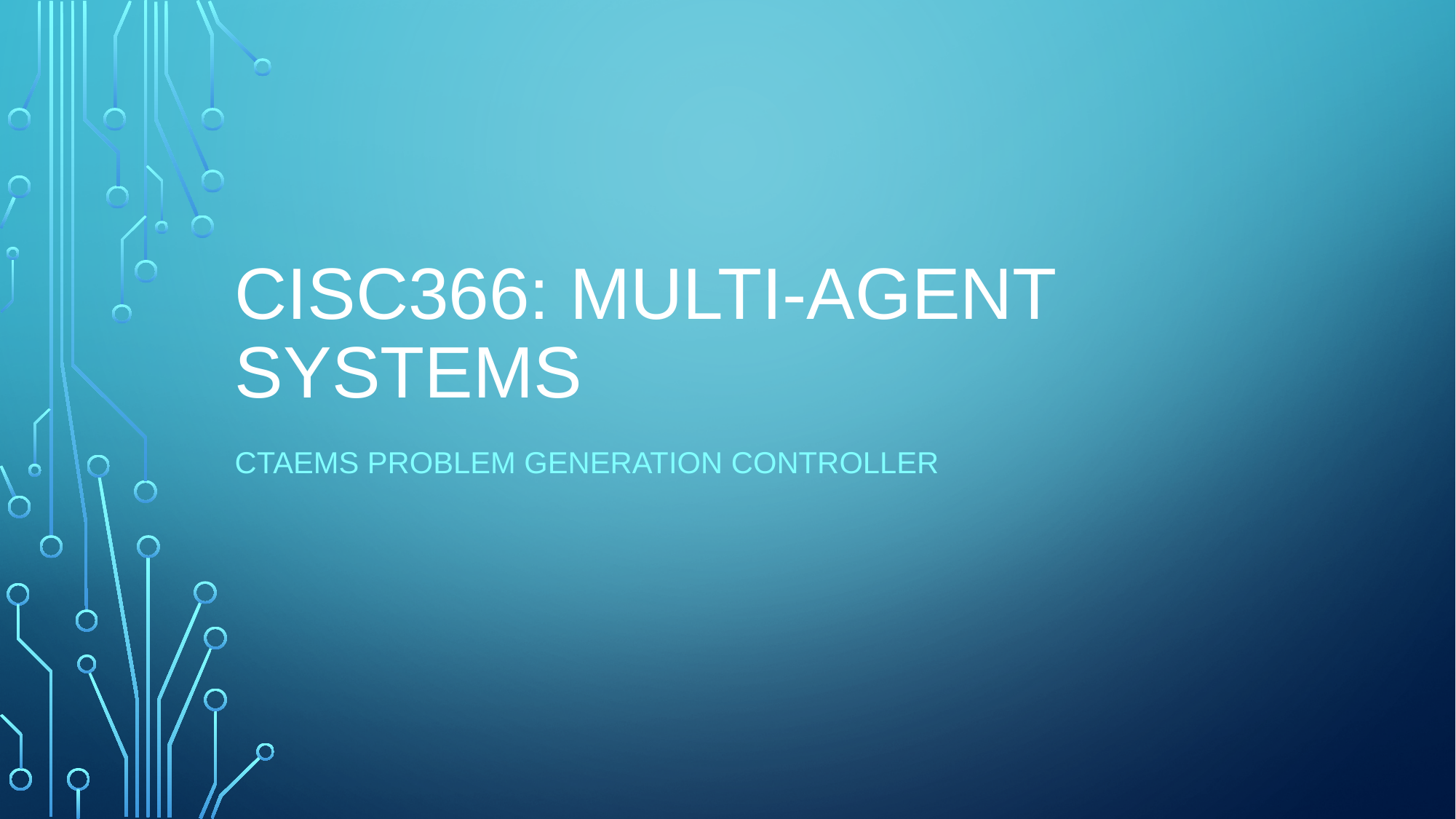

# Cisc366: Multi-Agent Systems
CTAEMS Problem generation controller